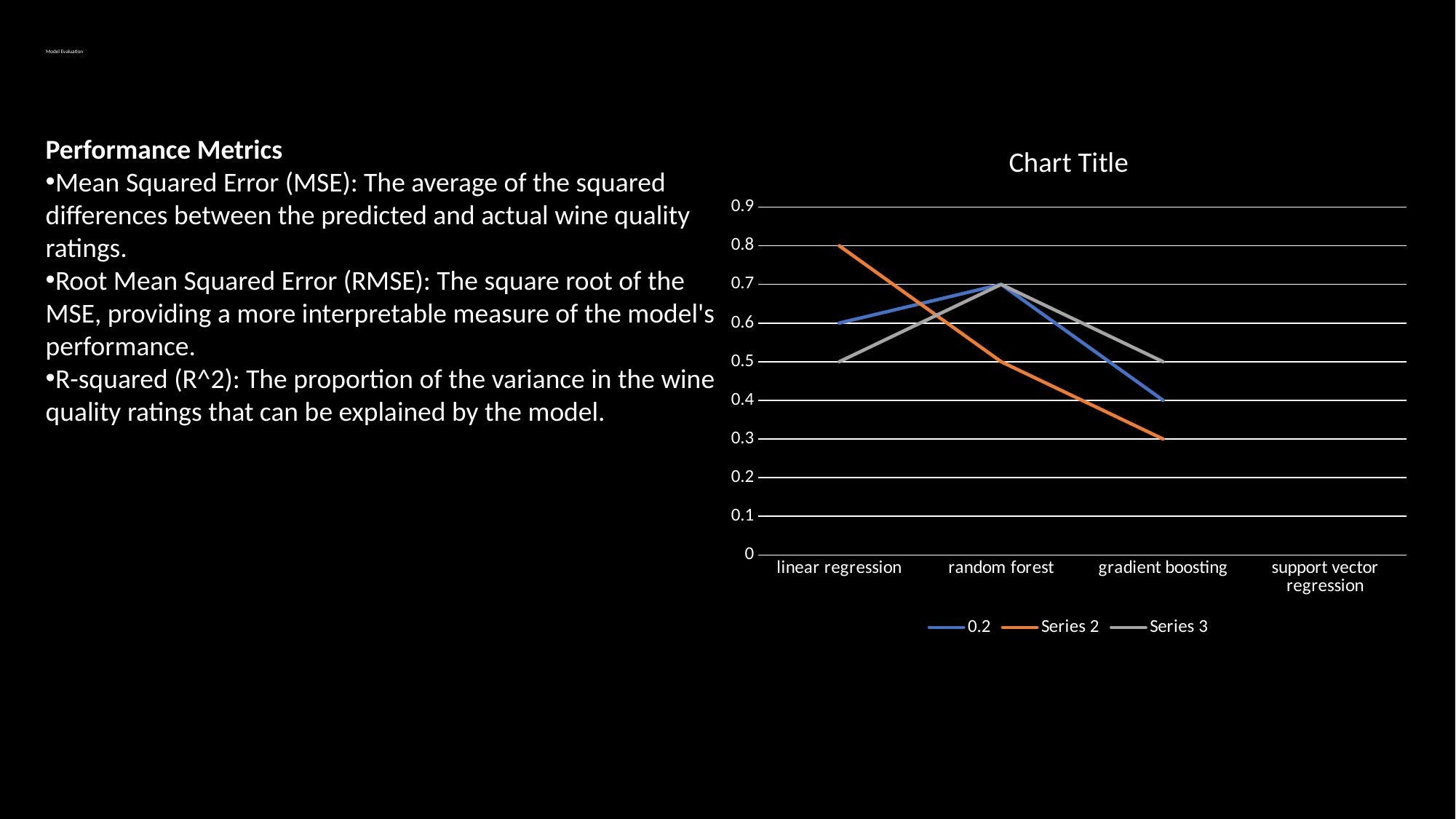

# Model Evaluation
Performance Metrics
Mean Squared Error (MSE): The average of the squared differences between the predicted and actual wine quality ratings.
Root Mean Squared Error (RMSE): The square root of the MSE, providing a more interpretable measure of the model's performance.
R-squared (R^2): The proportion of the variance in the wine quality ratings that can be explained by the model.

### Chart:

| Category | 0.2 | Series 2 | Series 3 |
|---|---|---|---|
| linear regression | 0.6 | 0.8 | 0.5 |
| random forest | 0.7 | 0.5 | 0.7 |
| gradient boosting | 0.4 | 0.3 | 0.5 |
| support vector regression | None | None | None |